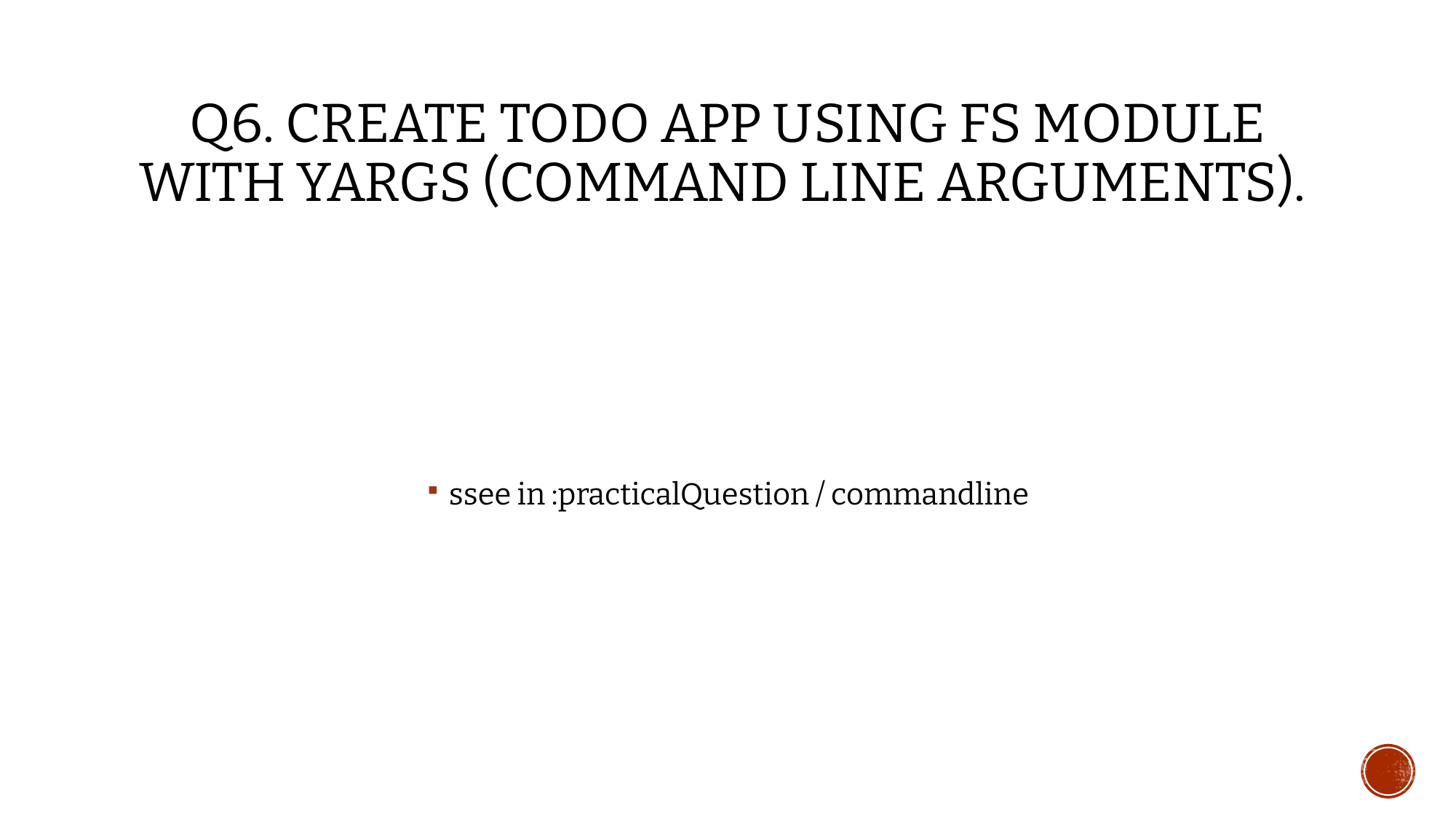

# Q6. Create TODO app using FS module with yargs (command line arguments).
ssee in :practicalQuestion / commandline